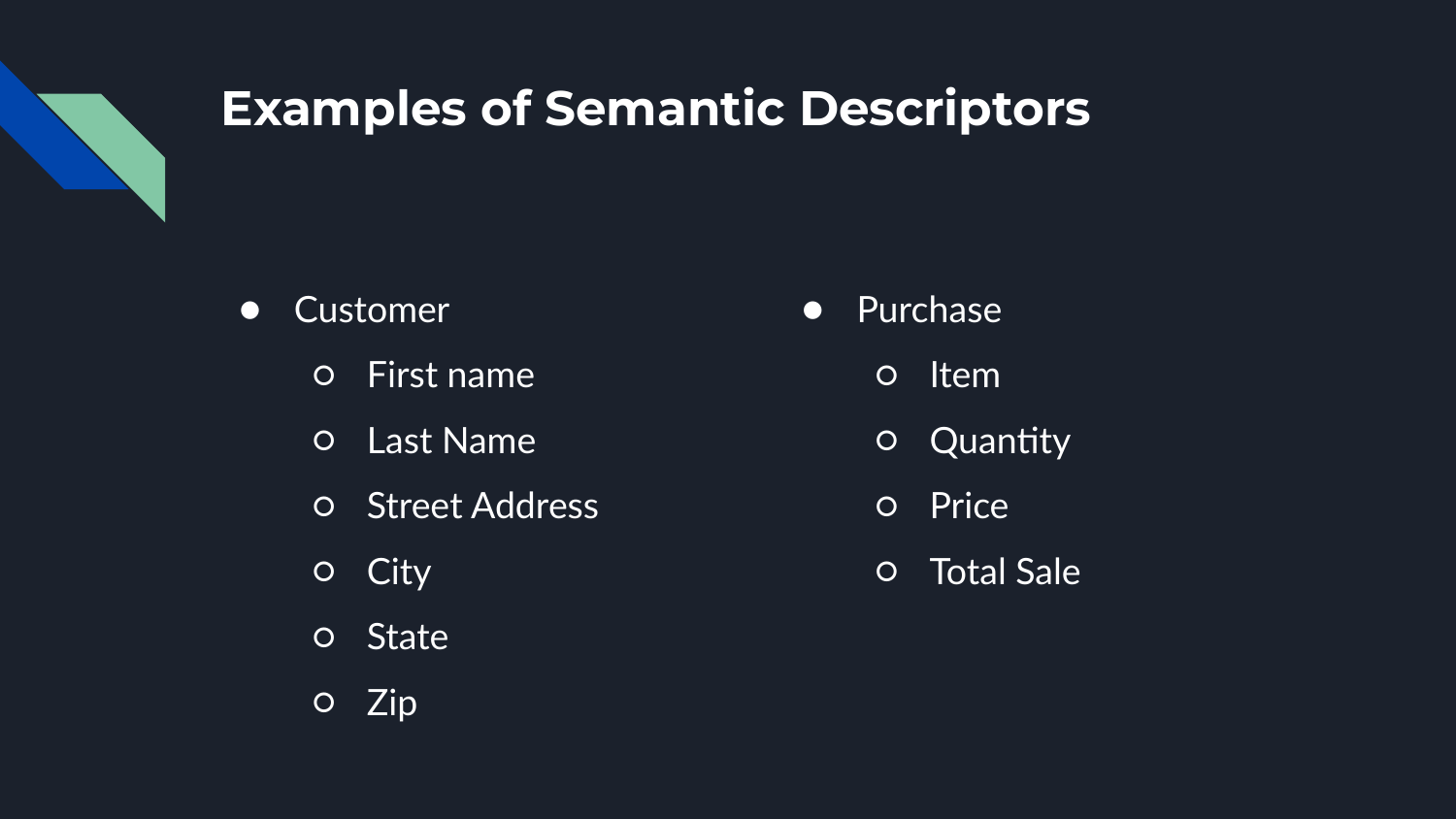

# Examples of Semantic Descriptors
Customer
First name
Last Name
Street Address
City
State
Zip
Purchase
Item
Quantity
Price
Total Sale